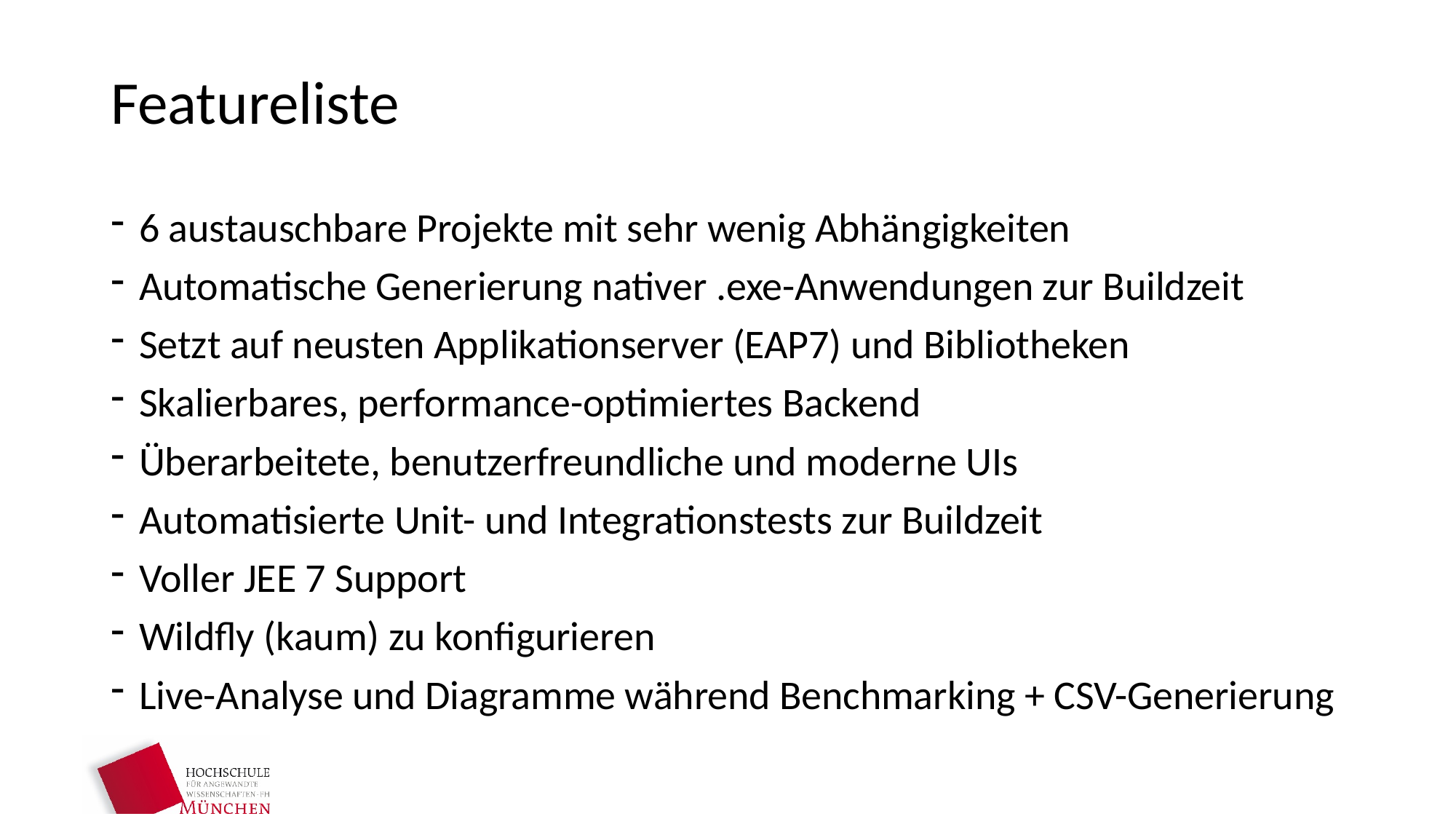

# Featureliste
6 austauschbare Projekte mit sehr wenig Abhängigkeiten
Automatische Generierung nativer .exe-Anwendungen zur Buildzeit
Setzt auf neusten Applikationserver (EAP7) und Bibliotheken
Skalierbares, performance-optimiertes Backend
Überarbeitete, benutzerfreundliche und moderne UIs
Automatisierte Unit- und Integrationstests zur Buildzeit
Voller JEE 7 Support
Wildfly (kaum) zu konfigurieren
Live-Analyse und Diagramme während Benchmarking + CSV-Generierung